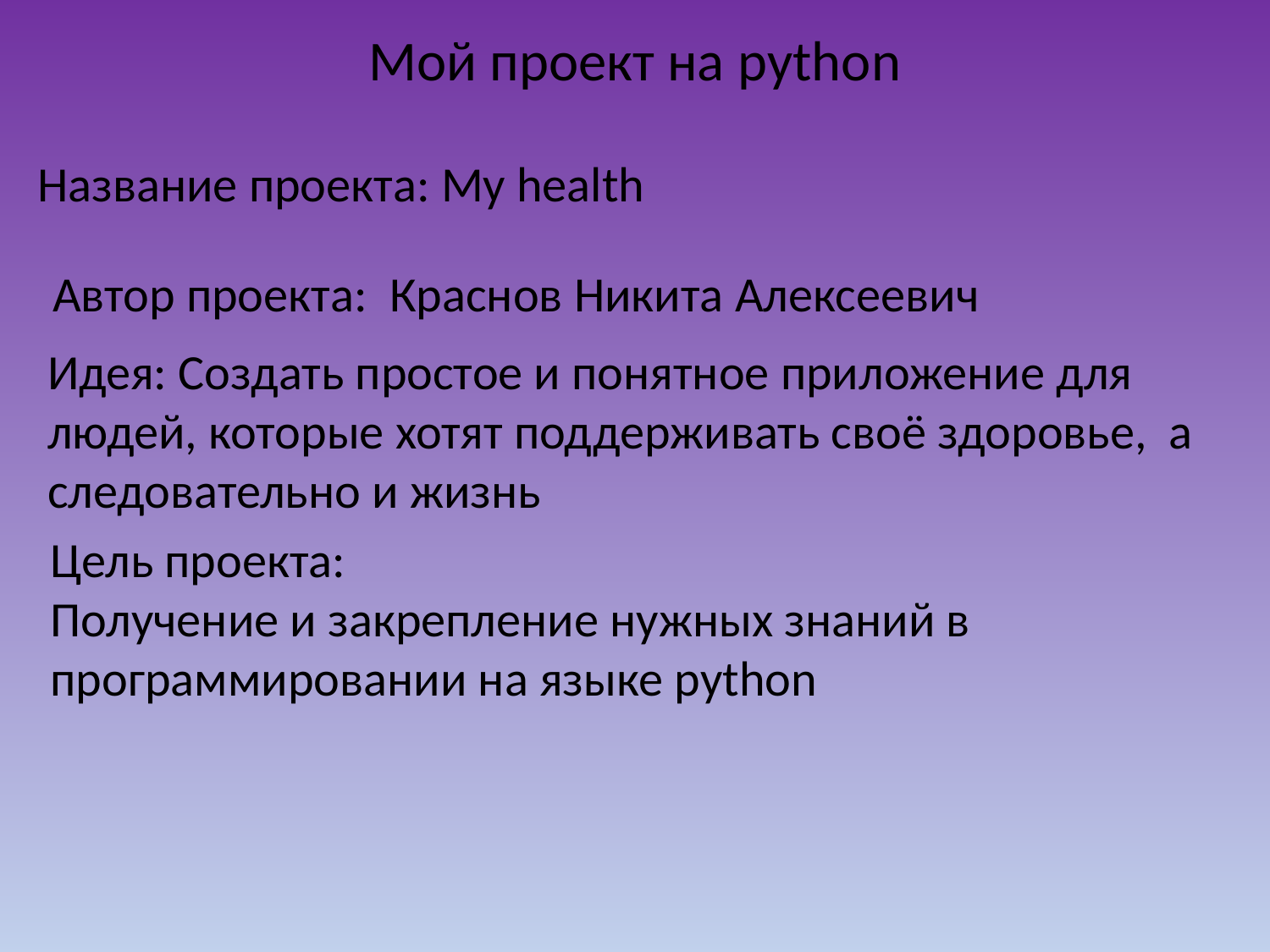

# Мой проект на python
Название проекта: My health
Автор проекта:  Краснов Никита Алексеевич
Идея: Создать простое и понятное приложение для людей, которые хотят поддерживать своё здоровье,  a следовательно и жизнь

Цель проекта:
Получение и закрепление нужных знаний в программировании на языке python